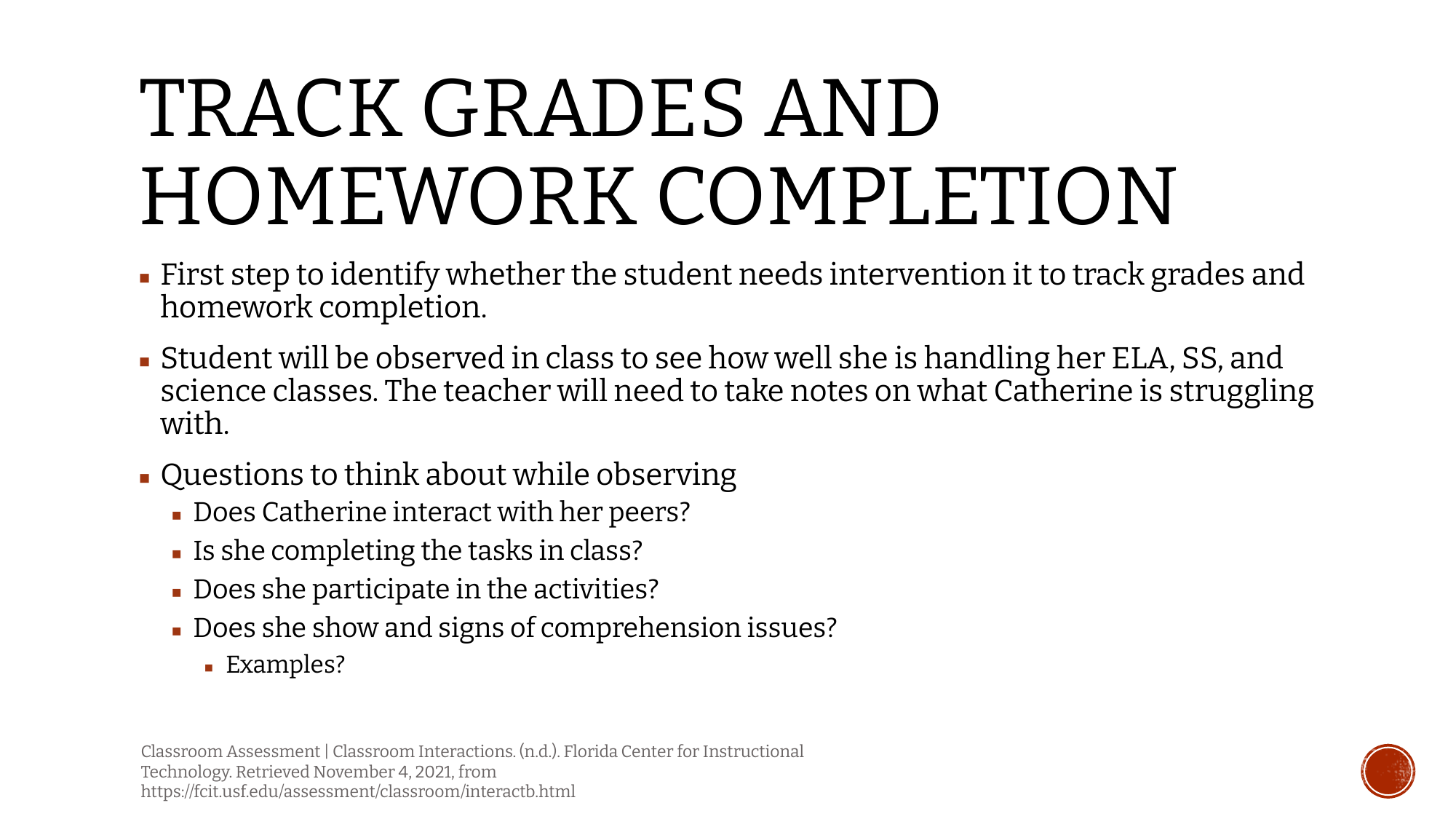

# TRACK GRADES AND HOMEWORK COMPLETION
First step to identify whether the student needs intervention it to track grades and homework completion.
Student will be observed in class to see how well she is handling her ELA, SS, and science classes. The teacher will need to take notes on what Catherine is struggling with.
Questions to think about while observing
Does Catherine interact with her peers?
Is she completing the tasks in class?
Does she participate in the activities?
Does she show and signs of comprehension issues?
Examples?
Classroom Assessment | Classroom Interactions. (n.d.). Florida Center for Instructional Technology. Retrieved November 4, 2021, from https://fcit.usf.edu/assessment/classroom/interactb.html